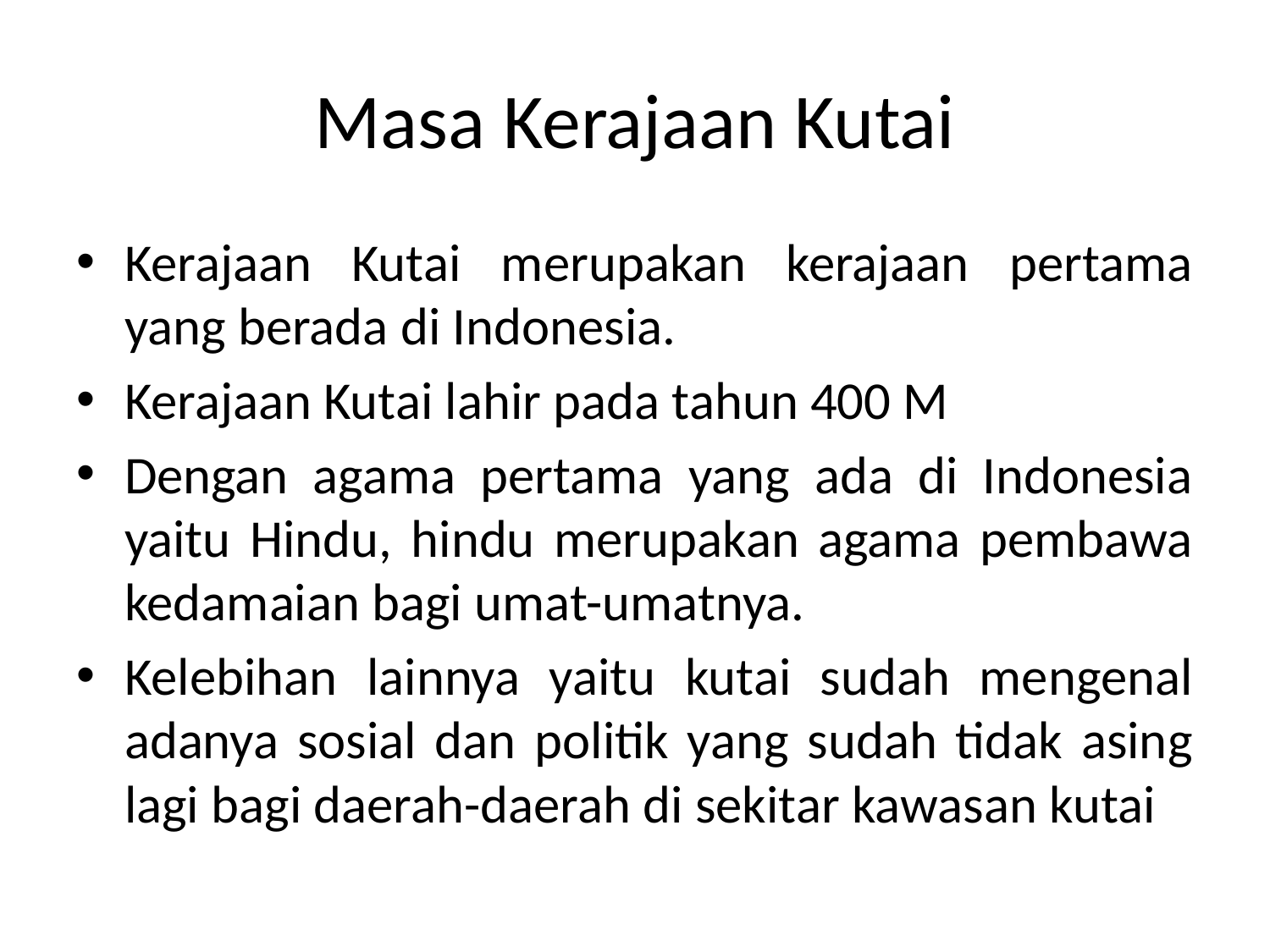

# Masa Kerajaan Kutai
Kerajaan Kutai merupakan kerajaan pertama yang berada di Indonesia.
Kerajaan Kutai lahir pada tahun 400 M
Dengan agama pertama yang ada di Indonesia yaitu Hindu, hindu merupakan agama pembawa kedamaian bagi umat-umatnya.
Kelebihan lainnya yaitu kutai sudah mengenal adanya sosial dan politik yang sudah tidak asing lagi bagi daerah-daerah di sekitar kawasan kutai